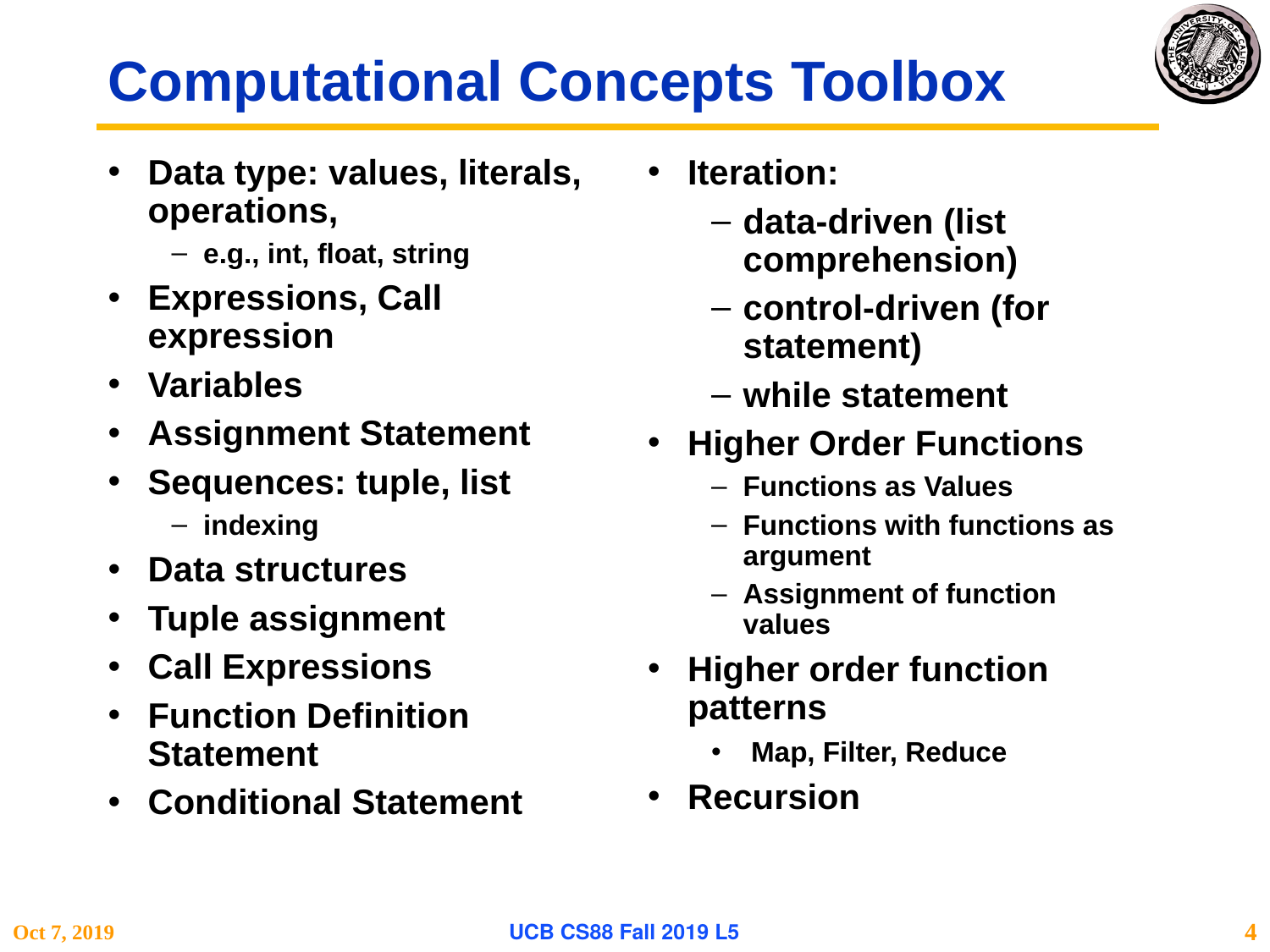

# Computational Concepts Toolbox
Data type: values, literals, operations,
e.g., int, float, string
Expressions, Call expression
Variables
Assignment Statement
Sequences: tuple, list
indexing
Data structures
Tuple assignment
Call Expressions
Function Definition Statement
Conditional Statement

Iteration:
data-driven (list comprehension)
control-driven (for statement)
while statement
Higher Order Functions
Functions as Values
Functions with functions as argument
Assignment of function values
Higher order function patterns
Map, Filter, Reduce
Recursion
Oct 7, 2019
UCB CS88 Fall 2019 L5
4